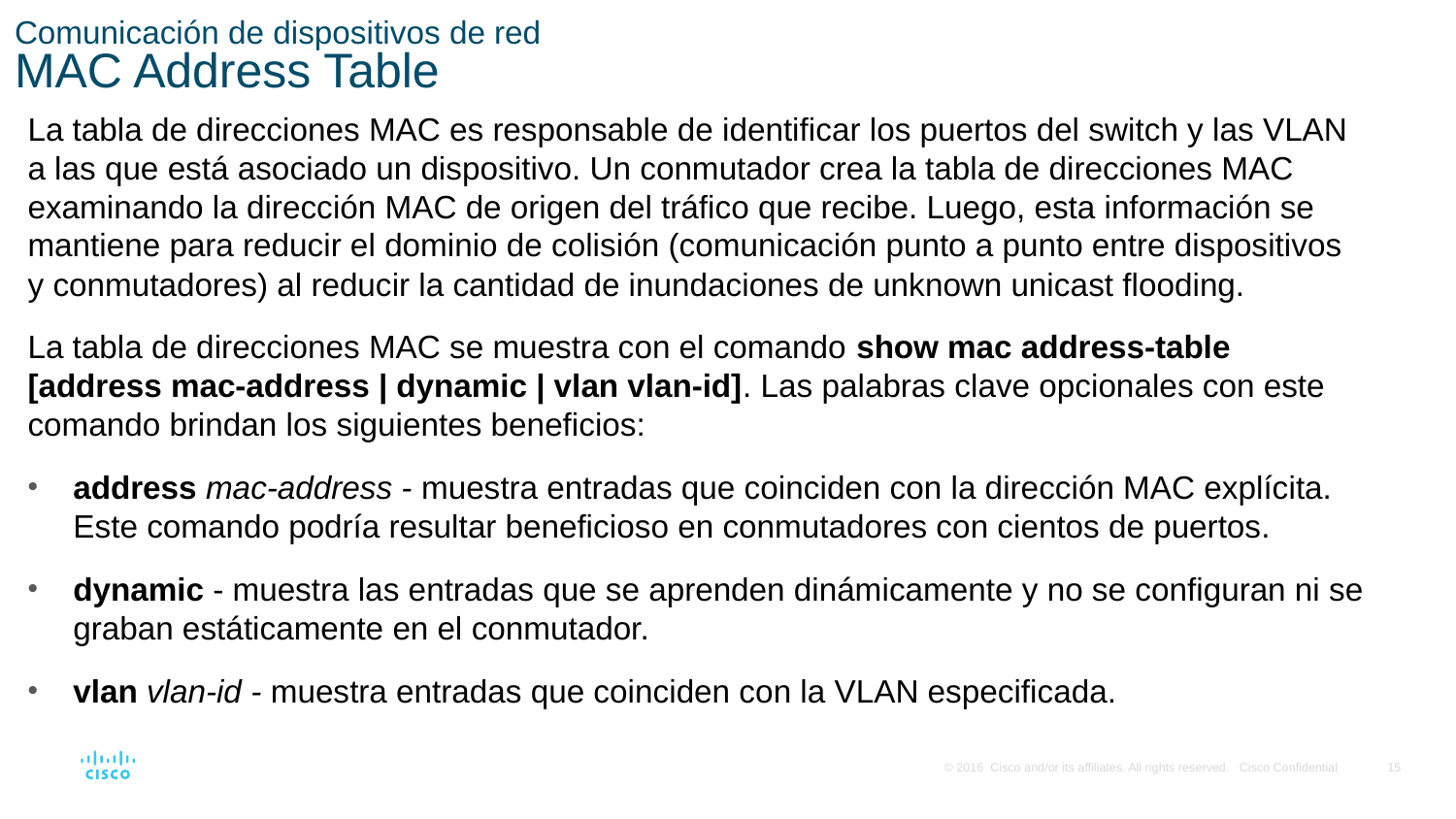

# Comunicación de dispositivos de red MAC Address Table
La tabla de direcciones MAC es responsable de identificar los puertos del switch y las VLAN a las que está asociado un dispositivo. Un conmutador crea la tabla de direcciones MAC examinando la dirección MAC de origen del tráfico que recibe. Luego, esta información se mantiene para reducir el dominio de colisión (comunicación punto a punto entre dispositivos y conmutadores) al reducir la cantidad de inundaciones de unknown unicast flooding.
La tabla de direcciones MAC se muestra con el comando show mac address-table [address mac-address | dynamic | vlan vlan-id]. Las palabras clave opcionales con este comando brindan los siguientes beneficios:
address mac-address - muestra entradas que coinciden con la dirección MAC explícita. Este comando podría resultar beneficioso en conmutadores con cientos de puertos.
dynamic - muestra las entradas que se aprenden dinámicamente y no se configuran ni se graban estáticamente en el conmutador.
vlan vlan-id - muestra entradas que coinciden con la VLAN especificada.